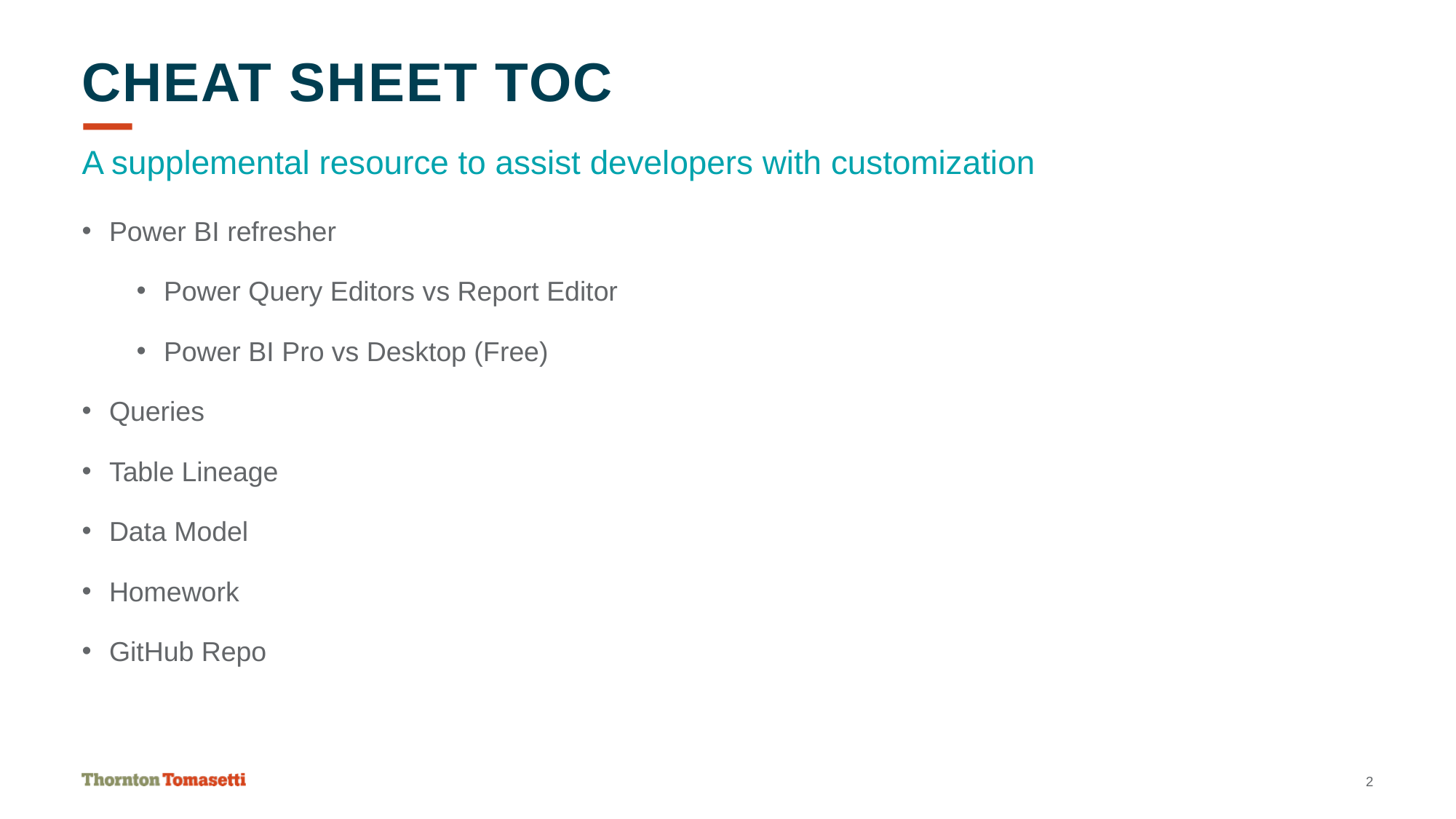

# Cheat Sheet TOC

A supplemental resource to assist developers with customization
Power BI refresher
Power Query Editors vs Report Editor
Power BI Pro vs Desktop (Free)
Queries
Table Lineage
Data Model
Homework
GitHub Repo

2